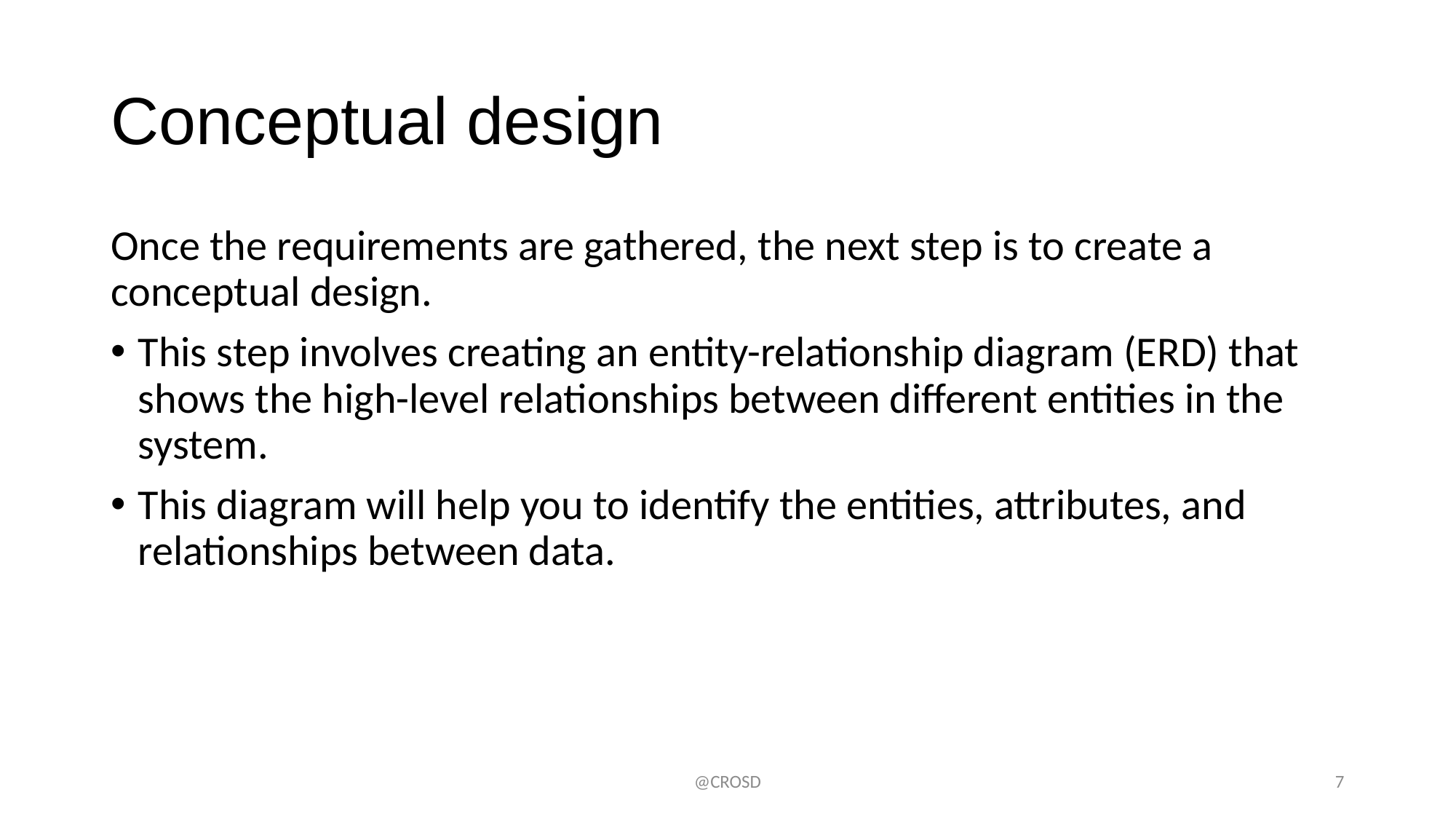

# Conceptual design
Once the requirements are gathered, the next step is to create a conceptual design.
This step involves creating an entity-relationship diagram (ERD) that shows the high-level relationships between different entities in the system.
This diagram will help you to identify the entities, attributes, and relationships between data.
@CROSD
7